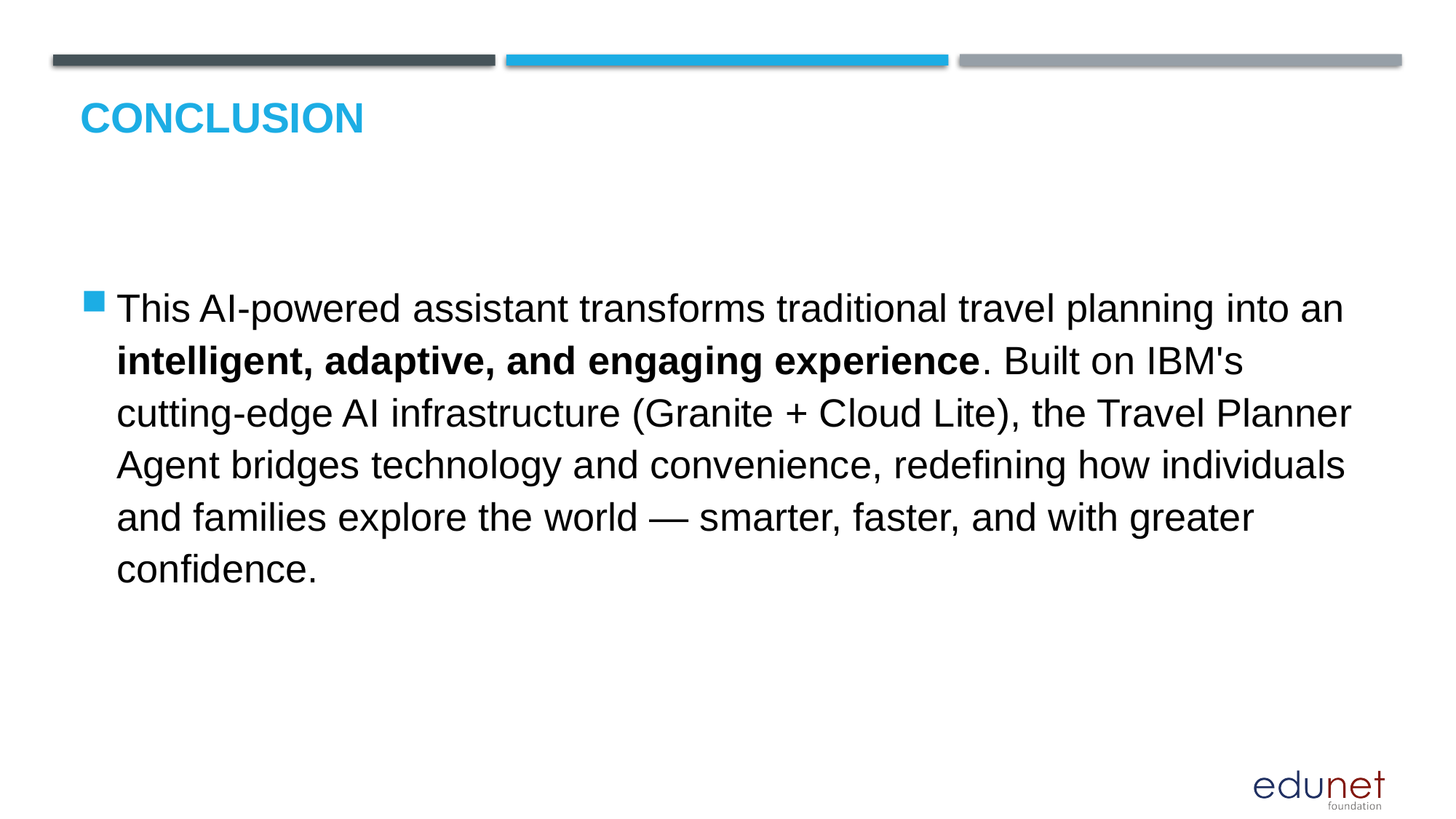

# Conclusion
This AI-powered assistant transforms traditional travel planning into an intelligent, adaptive, and engaging experience. Built on IBM's cutting-edge AI infrastructure (Granite + Cloud Lite), the Travel Planner Agent bridges technology and convenience, redefining how individuals and families explore the world — smarter, faster, and with greater confidence.